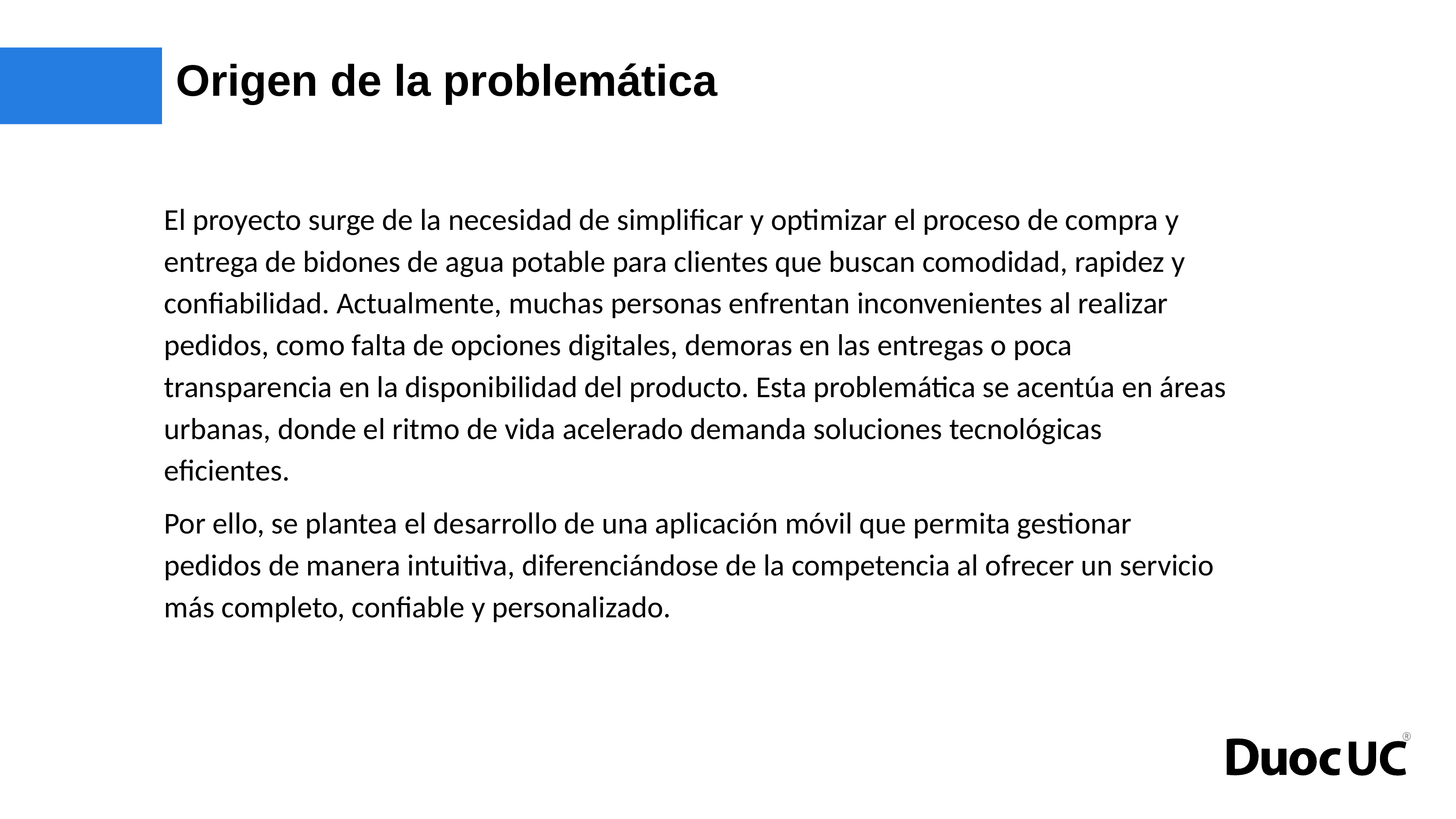

# Origen de la problemática
El proyecto surge de la necesidad de simplificar y optimizar el proceso de compra y entrega de bidones de agua potable para clientes que buscan comodidad, rapidez y confiabilidad. Actualmente, muchas personas enfrentan inconvenientes al realizar pedidos, como falta de opciones digitales, demoras en las entregas o poca transparencia en la disponibilidad del producto. Esta problemática se acentúa en áreas urbanas, donde el ritmo de vida acelerado demanda soluciones tecnológicas eficientes.
Por ello, se plantea el desarrollo de una aplicación móvil que permita gestionar pedidos de manera intuitiva, diferenciándose de la competencia al ofrecer un servicio más completo, confiable y personalizado.